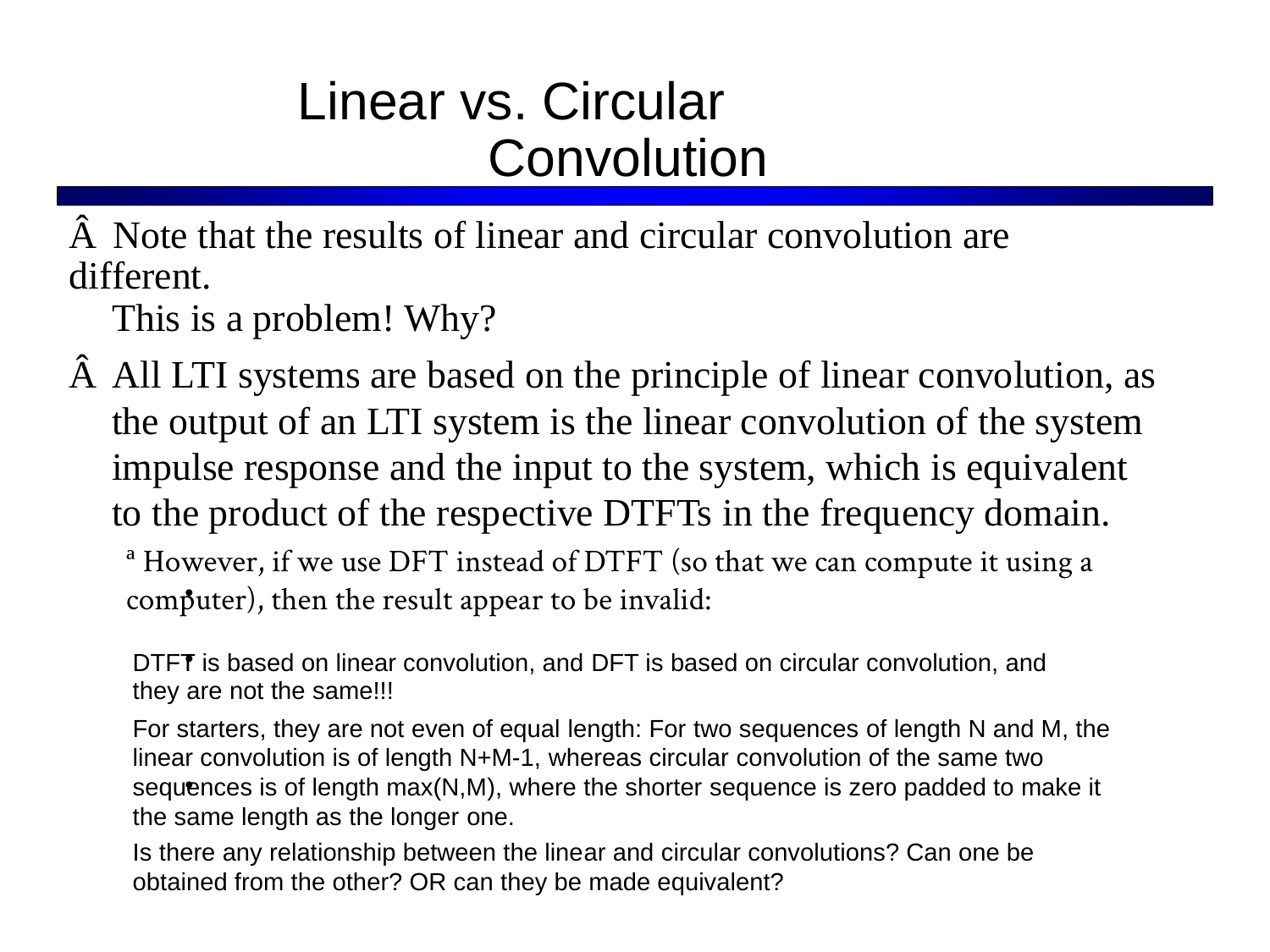

Linear vs. Circular
Convolution

Â Note that the results of linear and circular convolution are different.
This is a problem! Why?
Â All LTI systems are based on the principle of linear convolution, as the output of an LTI system is the linear convolution of the system impulse response and the input to the system, which is equivalent to the product of the respective DTFTs in the frequency domain.
ª However, if we use DFT instead of DTFT (so that we can compute it using a
computer), then the result appear to be invalid:
•
•
DTFT is based on linear convolution, and DFT is based on circular convolution, and
they are not the same!!!
For starters, they are not even of equal length: For two sequences of length N and M, the linear convolution is of length N+M-1, whereas circular convolution of the same two sequences is of length max(N,M), where the shorter sequence is zero padded to make it the same length as the longer one.
Is there any relationship between the linear and circular convolutions? Can one be obtained from the other? OR can they be made equivalent?
•